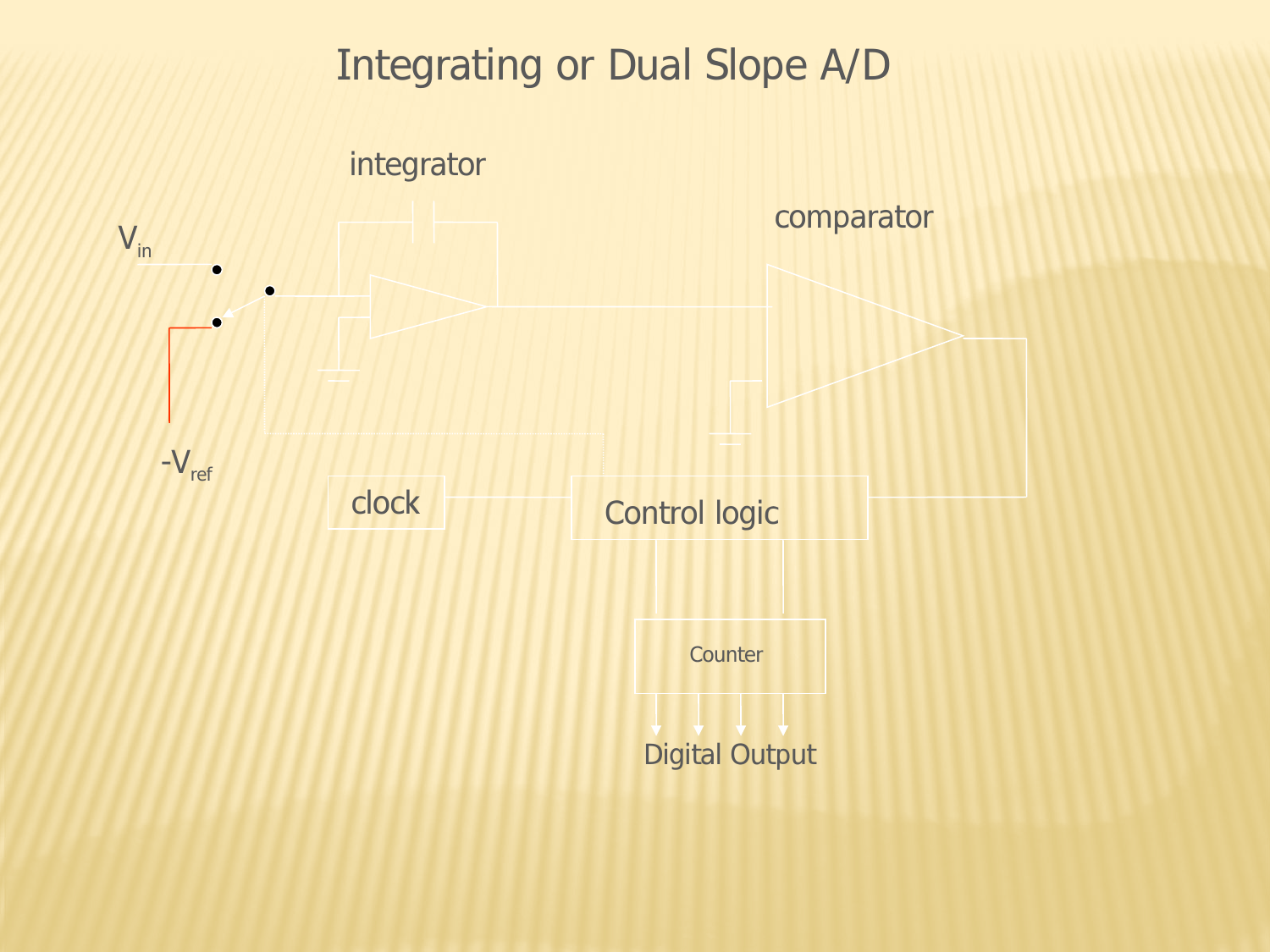

Integrating or Dual Slope A/D
integrator
comparator

Vin

-Vref

clock

Control logic

Counter

Digital Output